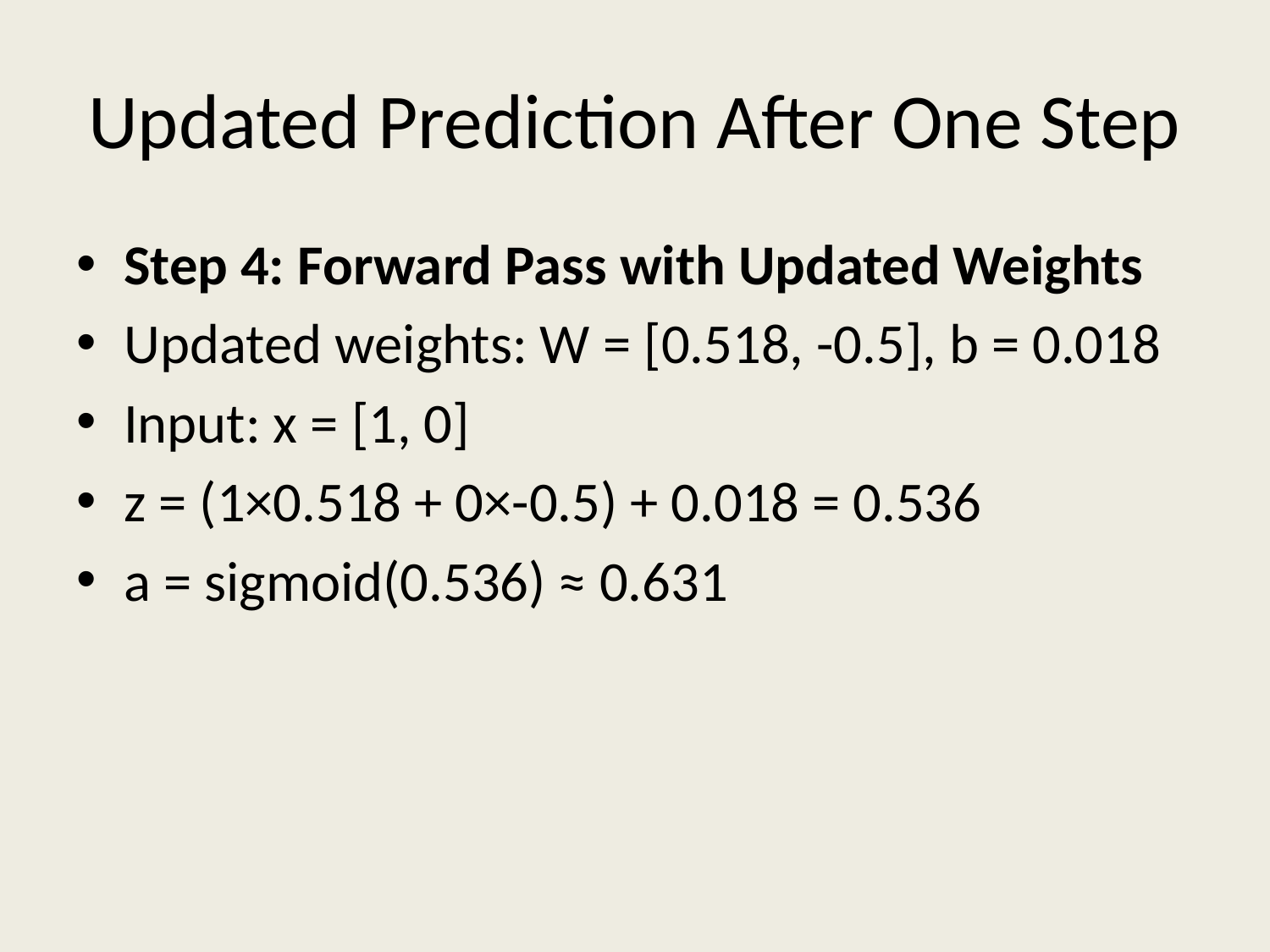

# Updated Prediction After One Step
Step 4: Forward Pass with Updated Weights
Updated weights: W = [0.518, -0.5], b = 0.018
Input: x = [1, 0]
z = (1×0.518 + 0×-0.5) + 0.018 = 0.536
a = sigmoid(0.536) ≈ 0.631